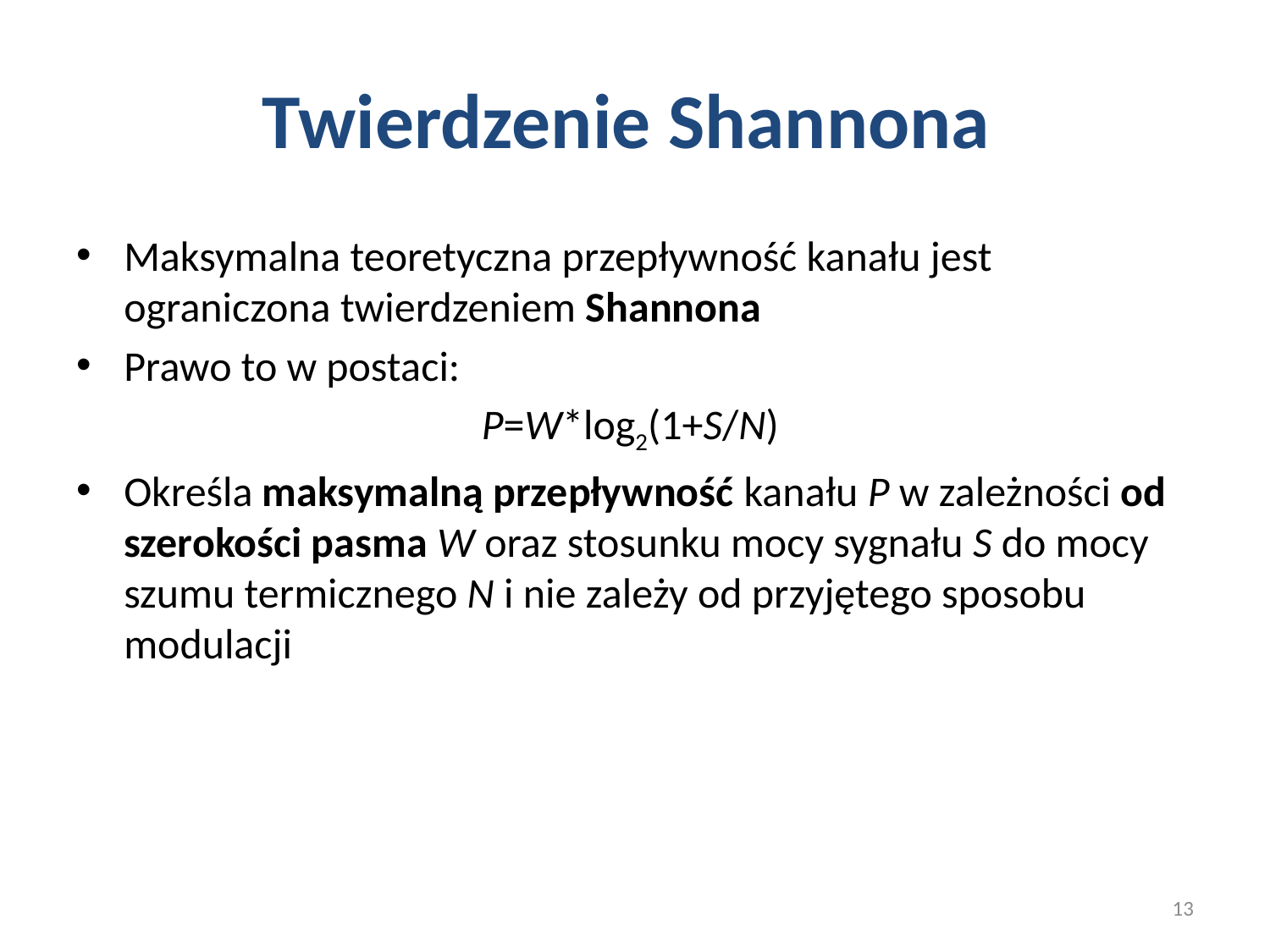

# Twierdzenie Shannona
Maksymalna teoretyczna przepływność kanału jest ograniczona twierdzeniem Shannona
Prawo to w postaci:
P=W*log2(1+S/N)
Określa maksymalną przepływność kanału P w zależności od szerokości pasma W oraz stosunku mocy sygnału S do mocy szumu termicznego N i nie zależy od przyjętego sposobu modulacji
13